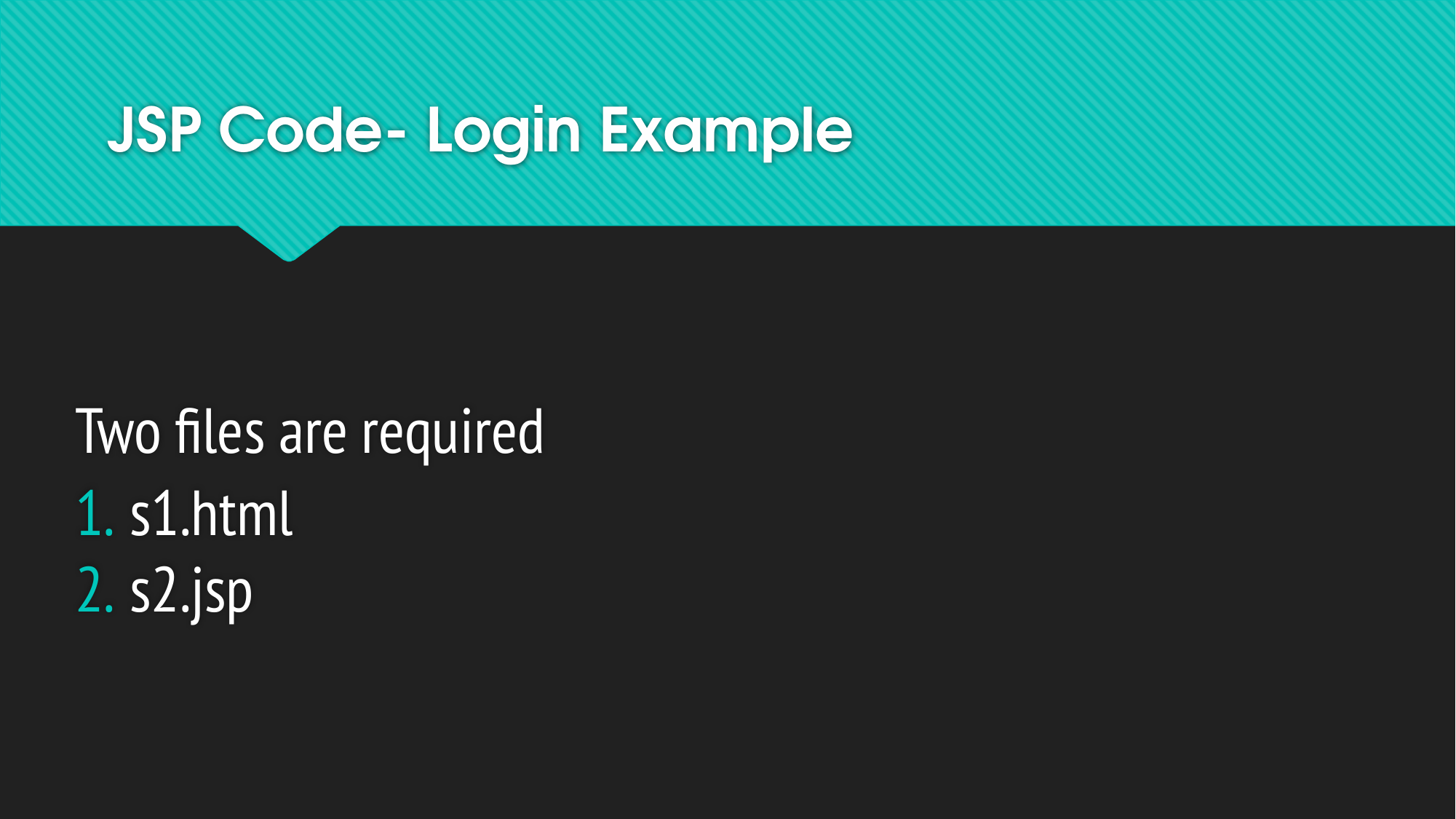

# JSP Code- Login Example
Two files are required
s1.html
s2.jsp